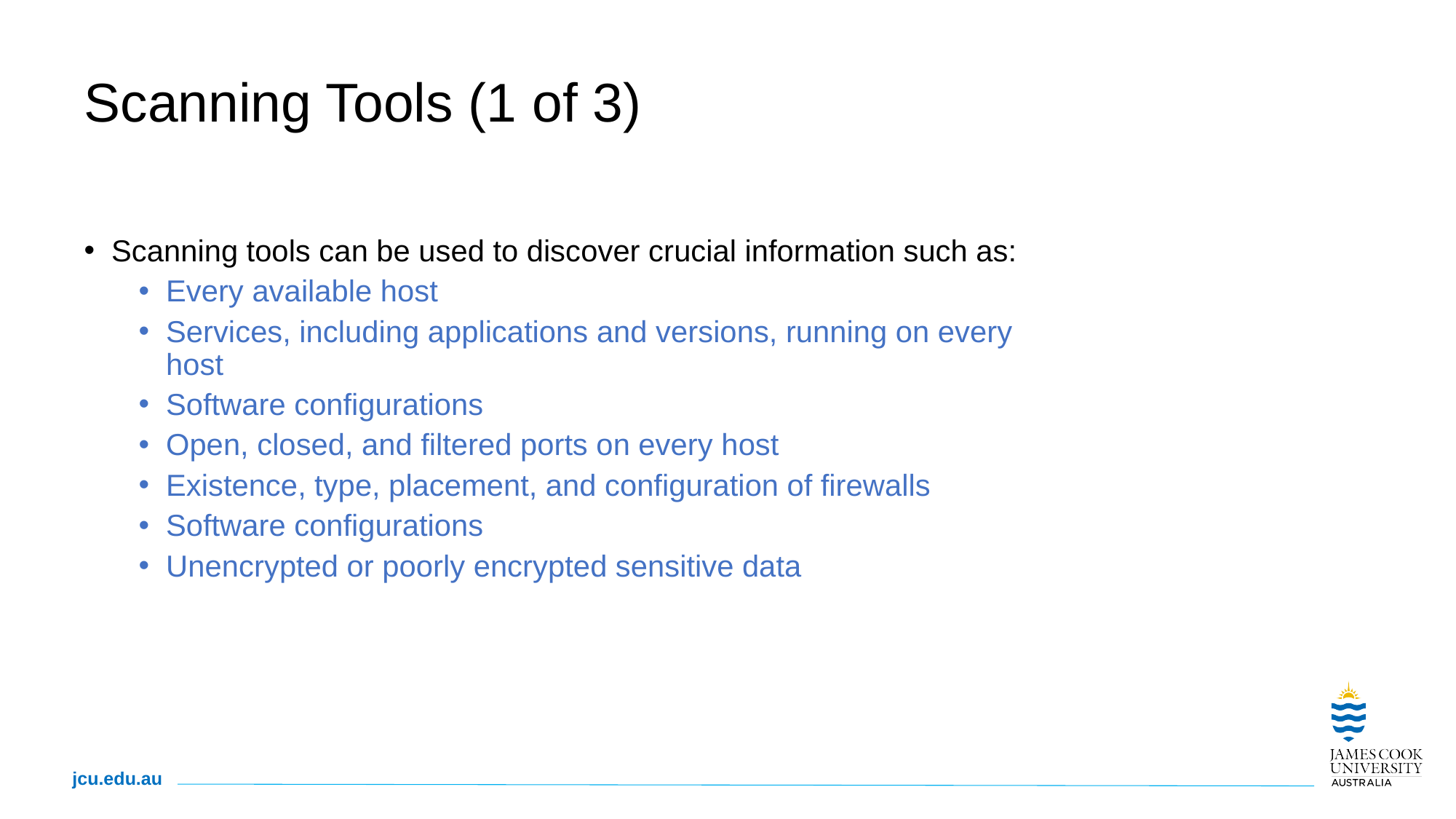

# Scanning Tools (1 of 3)
Scanning tools can be used to discover crucial information such as:
Every available host
Services, including applications and versions, running on every host
Software configurations
Open, closed, and filtered ports on every host
Existence, type, placement, and configuration of firewalls
Software configurations
Unencrypted or poorly encrypted sensitive data